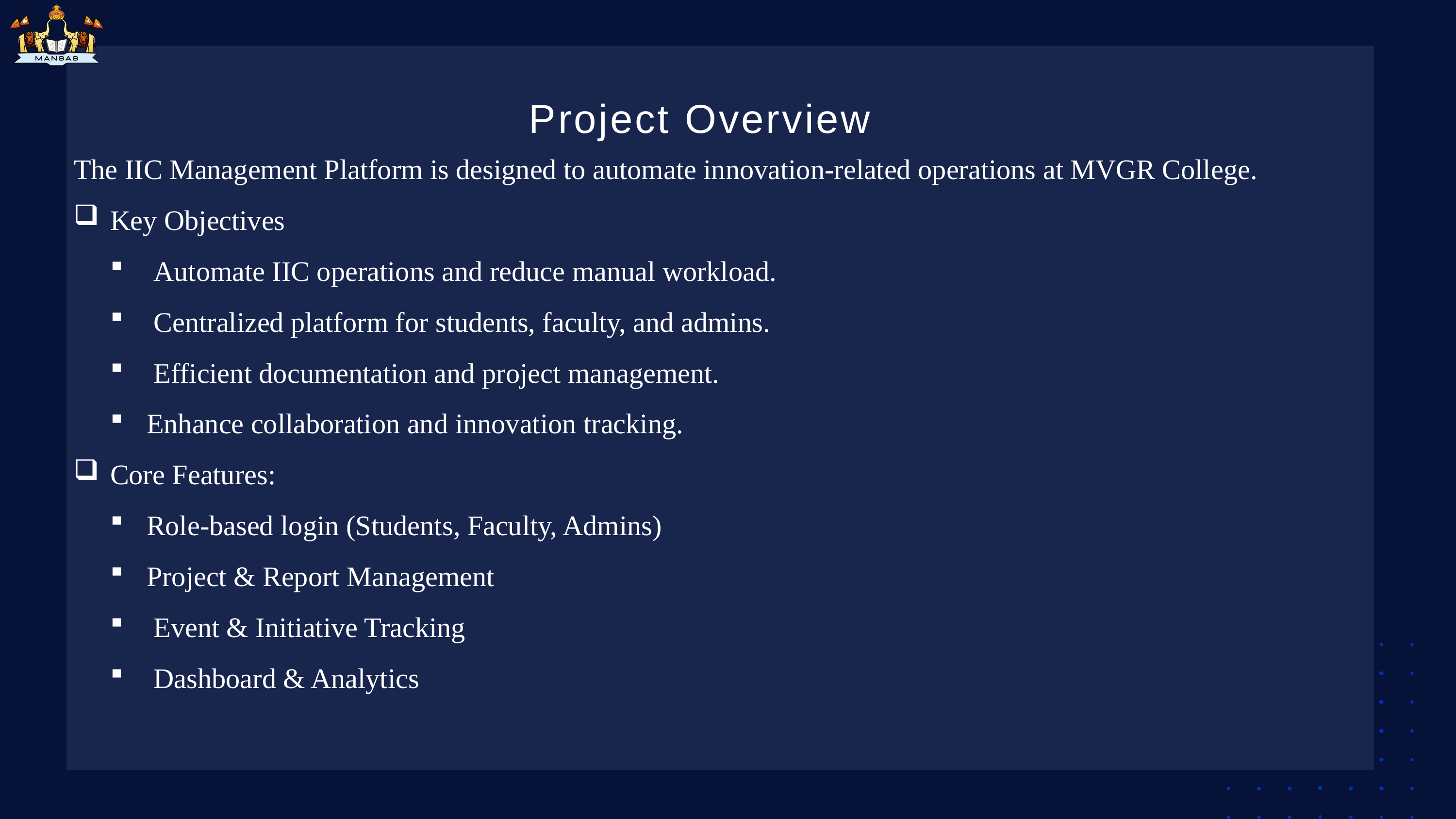

The IIC Management Platform is designed to automate innovation-related operations at MVGR College.
Key Objectives
 Automate IIC operations and reduce manual workload.
 Centralized platform for students, faculty, and admins.
 Efficient documentation and project management.
Enhance collaboration and innovation tracking.
Core Features:
Role-based login (Students, Faculty, Admins)
Project & Report Management
 Event & Initiative Tracking
 Dashboard & Analytics

Project Overview